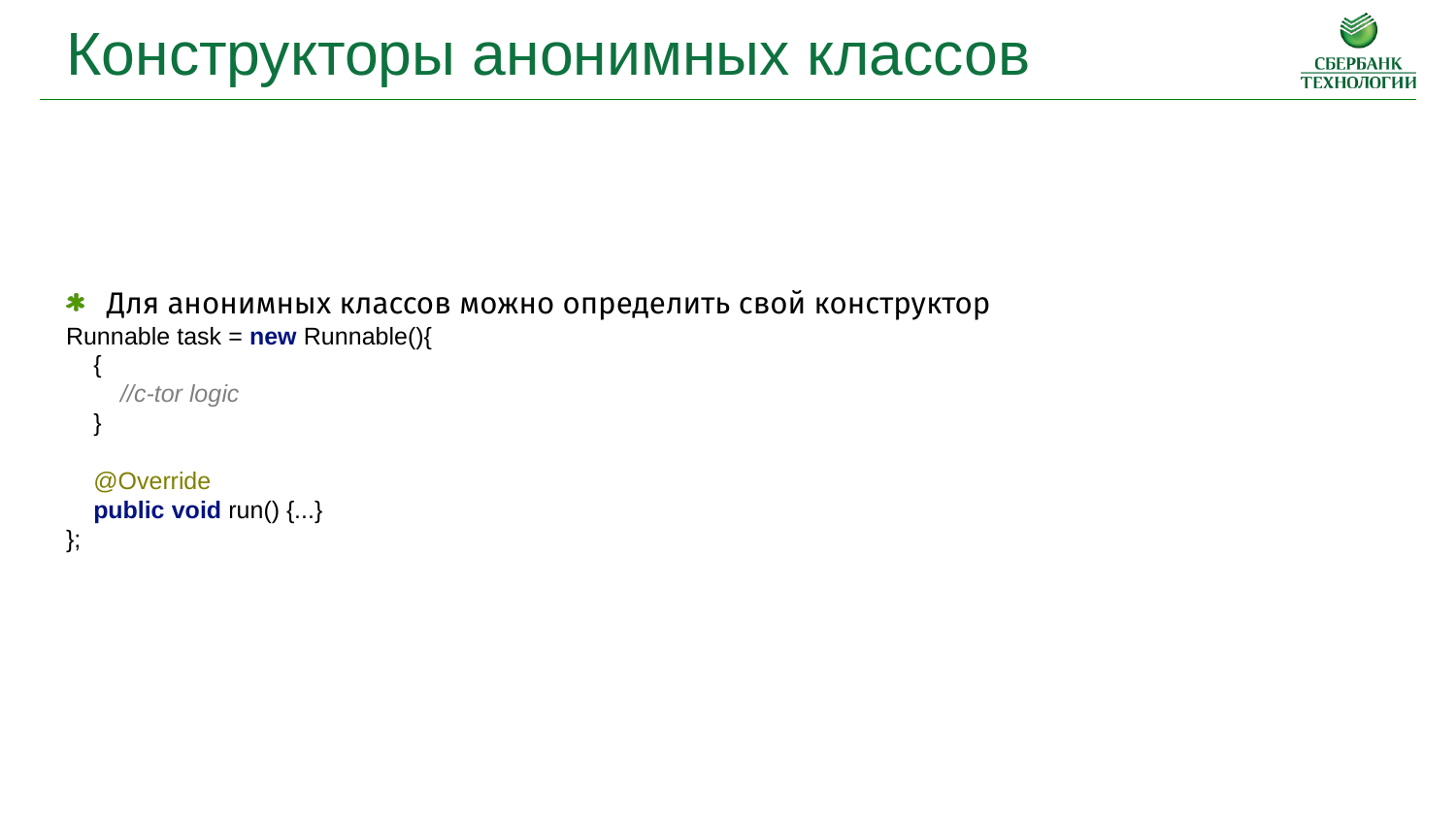

Конструкторы анонимных классов
Для анонимных классов можно определить свой конструктор
Runnable task = new Runnable(){
    {
        //c-tor logic
    }

    @Override
    public void run() {...}
};